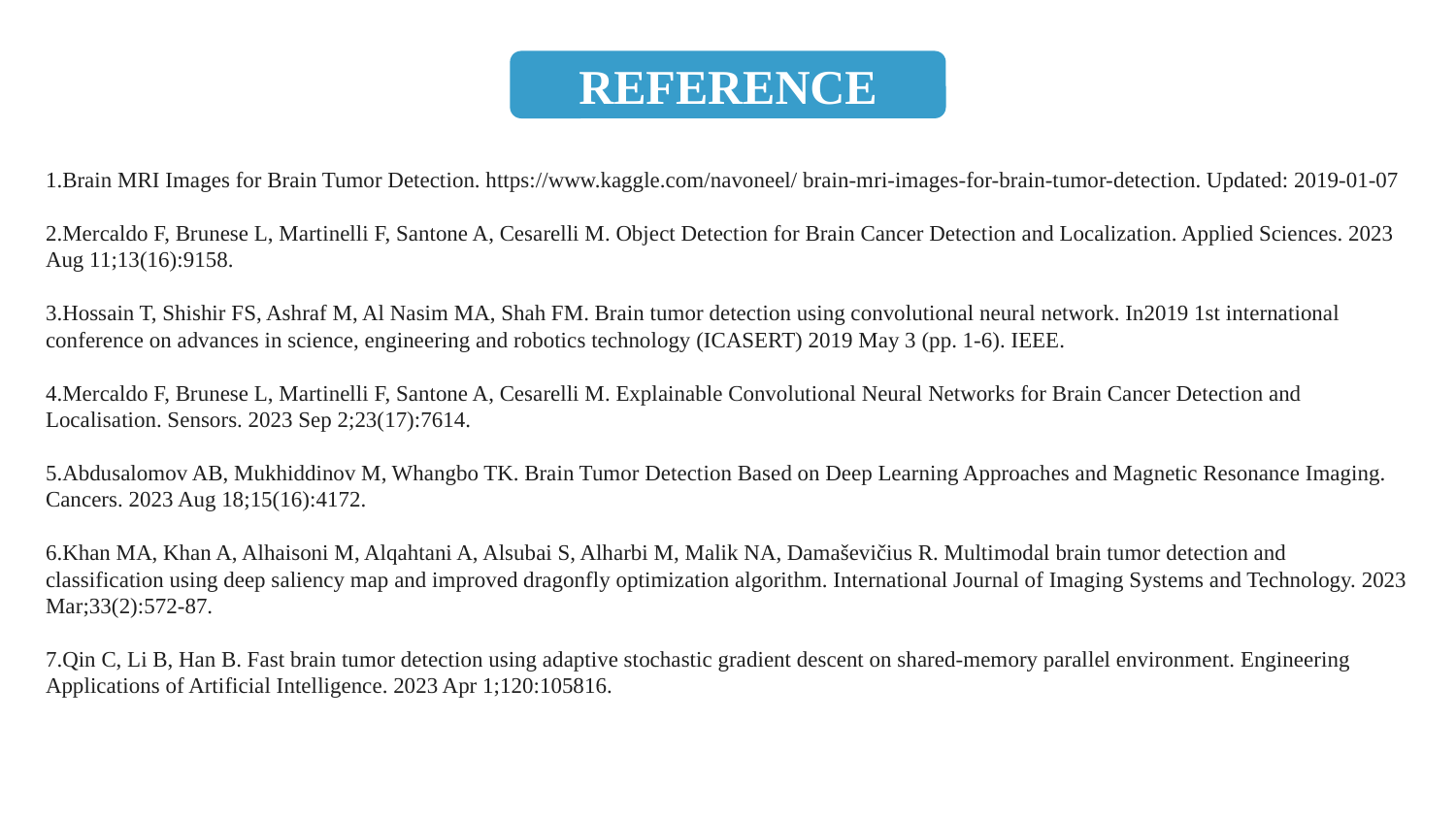

REFERENCE
1.Brain MRI Images for Brain Tumor Detection. https://www.kaggle.com/navoneel/ brain-mri-images-for-brain-tumor-detection. Updated: 2019-01-07

2.Mercaldo F, Brunese L, Martinelli F, Santone A, Cesarelli M. Object Detection for Brain Cancer Detection and Localization. Applied Sciences. 2023 Aug 11;13(16):9158.

3.Hossain T, Shishir FS, Ashraf M, Al Nasim MA, Shah FM. Brain tumor detection using convolutional neural network. In2019 1st international conference on advances in science, engineering and robotics technology (ICASERT) 2019 May 3 (pp. 1-6). IEEE.

4.Mercaldo F, Brunese L, Martinelli F, Santone A, Cesarelli M. Explainable Convolutional Neural Networks for Brain Cancer Detection and Localisation. Sensors. 2023 Sep 2;23(17):7614.

5.Abdusalomov AB, Mukhiddinov M, Whangbo TK. Brain Tumor Detection Based on Deep Learning Approaches and Magnetic Resonance Imaging. Cancers. 2023 Aug 18;15(16):4172.

6.Khan MA, Khan A, Alhaisoni M, Alqahtani A, Alsubai S, Alharbi M, Malik NA, Damaševičius R. Multimodal brain tumor detection and classification using deep saliency map and improved dragonfly optimization algorithm. International Journal of Imaging Systems and Technology. 2023 Mar;33(2):572-87.

7.Qin C, Li B, Han B. Fast brain tumor detection using adaptive stochastic gradient descent on shared-memory parallel environment. Engineering Applications of Artificial Intelligence. 2023 Apr 1;120:105816.